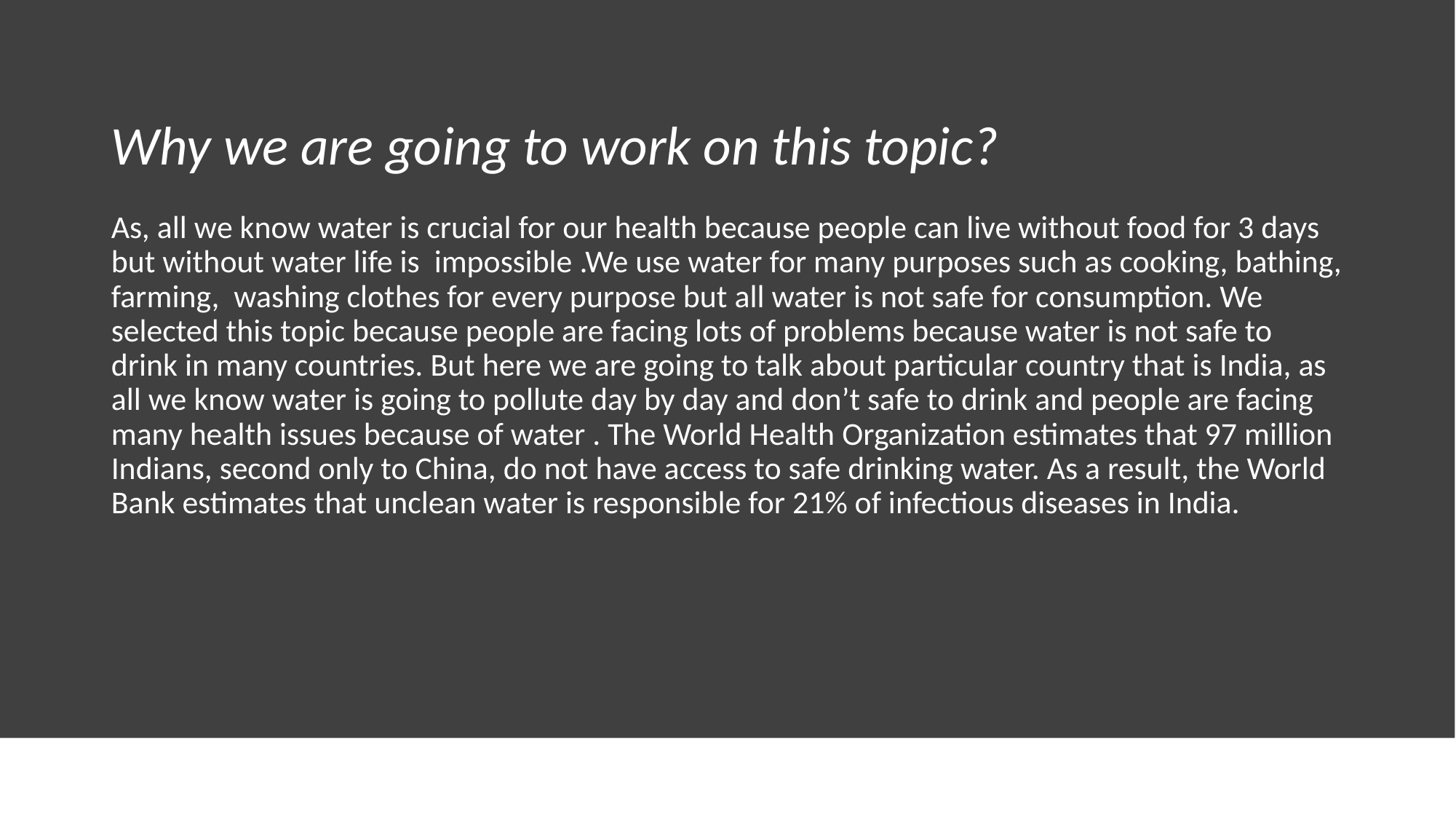

# Why we are going to work on this topic? As, all we know water is crucial for our health because people can live without food for 3 days but without water life is  impossible .We use water for many purposes such as cooking, bathing, farming,  washing clothes for every purpose but all water is not safe for consumption. We selected this topic because people are facing lots of problems because water is not safe to drink in many countries. But here we are going to talk about particular country that is India, as all we know water is going to pollute day by day and don’t safe to drink and people are facing many health issues because of water . The World Health Organization estimates that 97 million Indians, second only to China, do not have access to safe drinking water. As a result, the World Bank estimates that unclean water is responsible for 21% of infectious diseases in India.